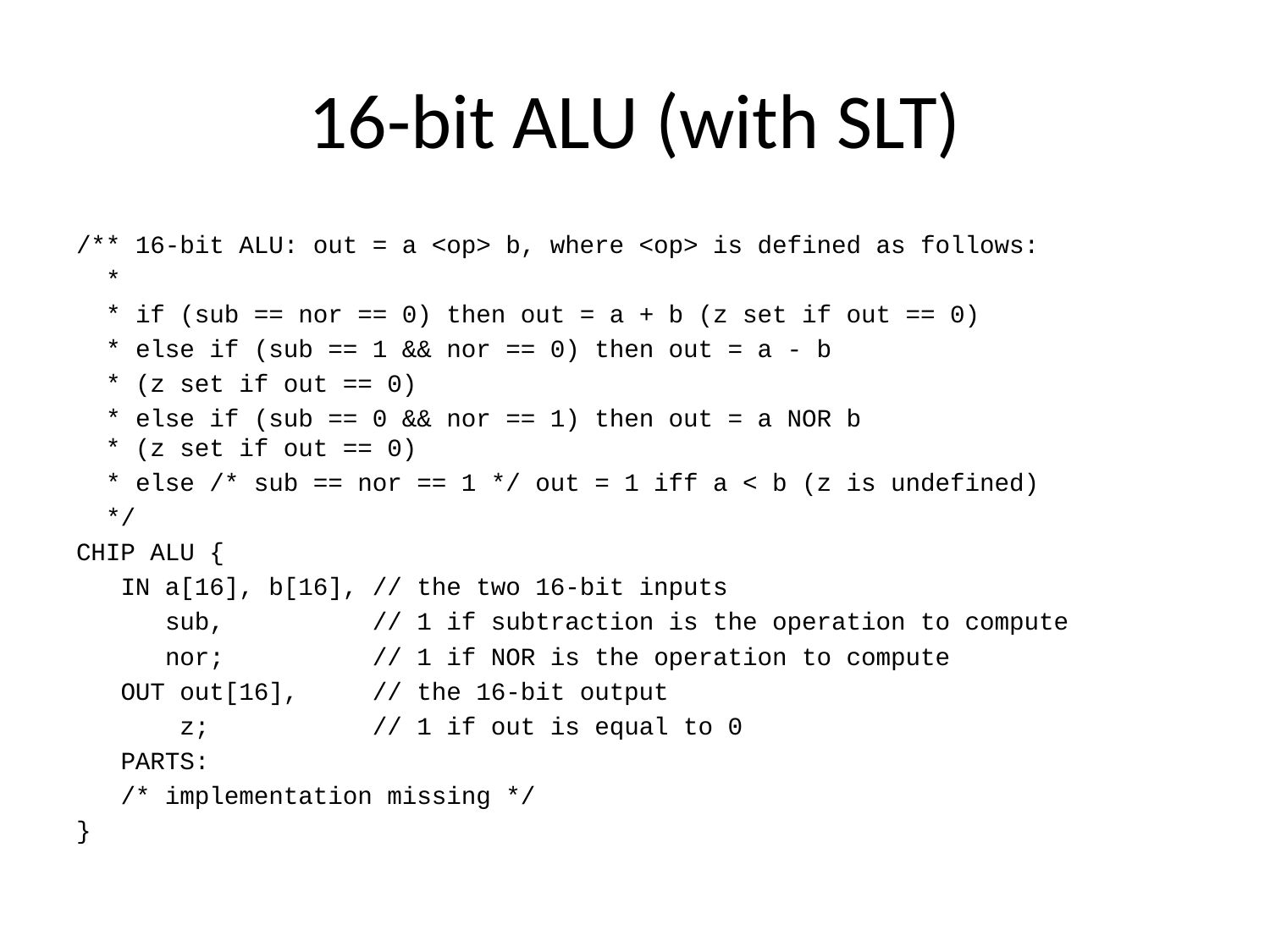

# 16-bit ALU (with SLT)
/** 16-bit ALU: out = a <op> b, where <op> is defined as follows:
  *
  * if (sub == nor == 0) then out = a + b (z set if out == 0)
  * else if (sub == 1 && nor == 0) then out = a - b
  * (z set if out == 0)
  * else if (sub == 0 && nor == 1) then out = a NOR b
  * (z set if out == 0)
  * else /* sub == nor == 1 */ out = 1 iff a < b (z is undefined)
  */
CHIP ALU {
   IN a[16], b[16], // the two 16-bit inputs
      sub,          // 1 if subtraction is the operation to compute
      nor;          // 1 if NOR is the operation to compute
   OUT out[16],     // the 16-bit output
       z;           // 1 if out is equal to 0
   PARTS:
   /* implementation missing */
}